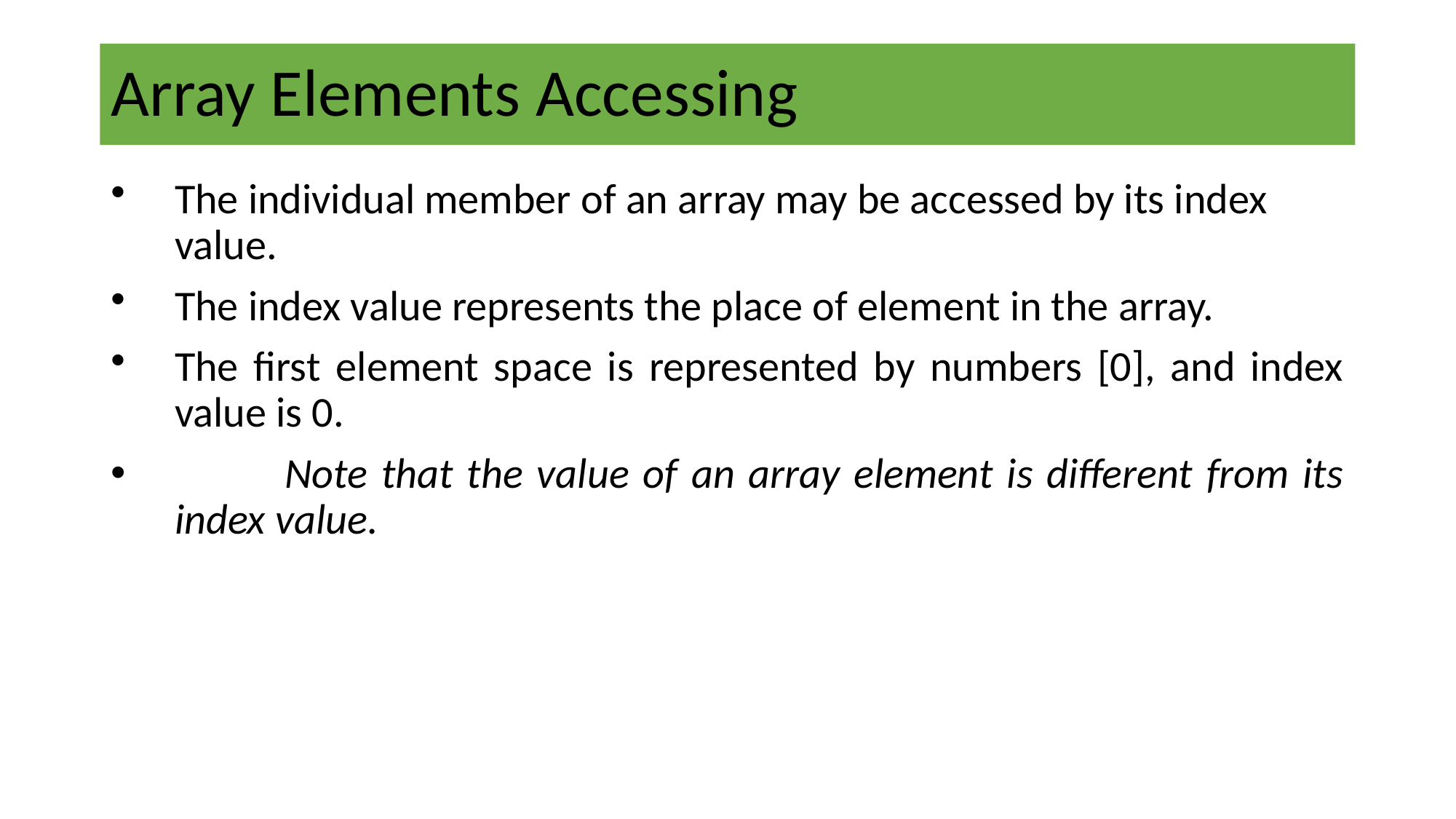

# Array Elements Accessing
The individual member of an array may be accessed by its index value.
The index value represents the place of element in the array.
The first element space is represented by numbers [0], and index value is 0.
        Note that the value of an array element is different from its index value.